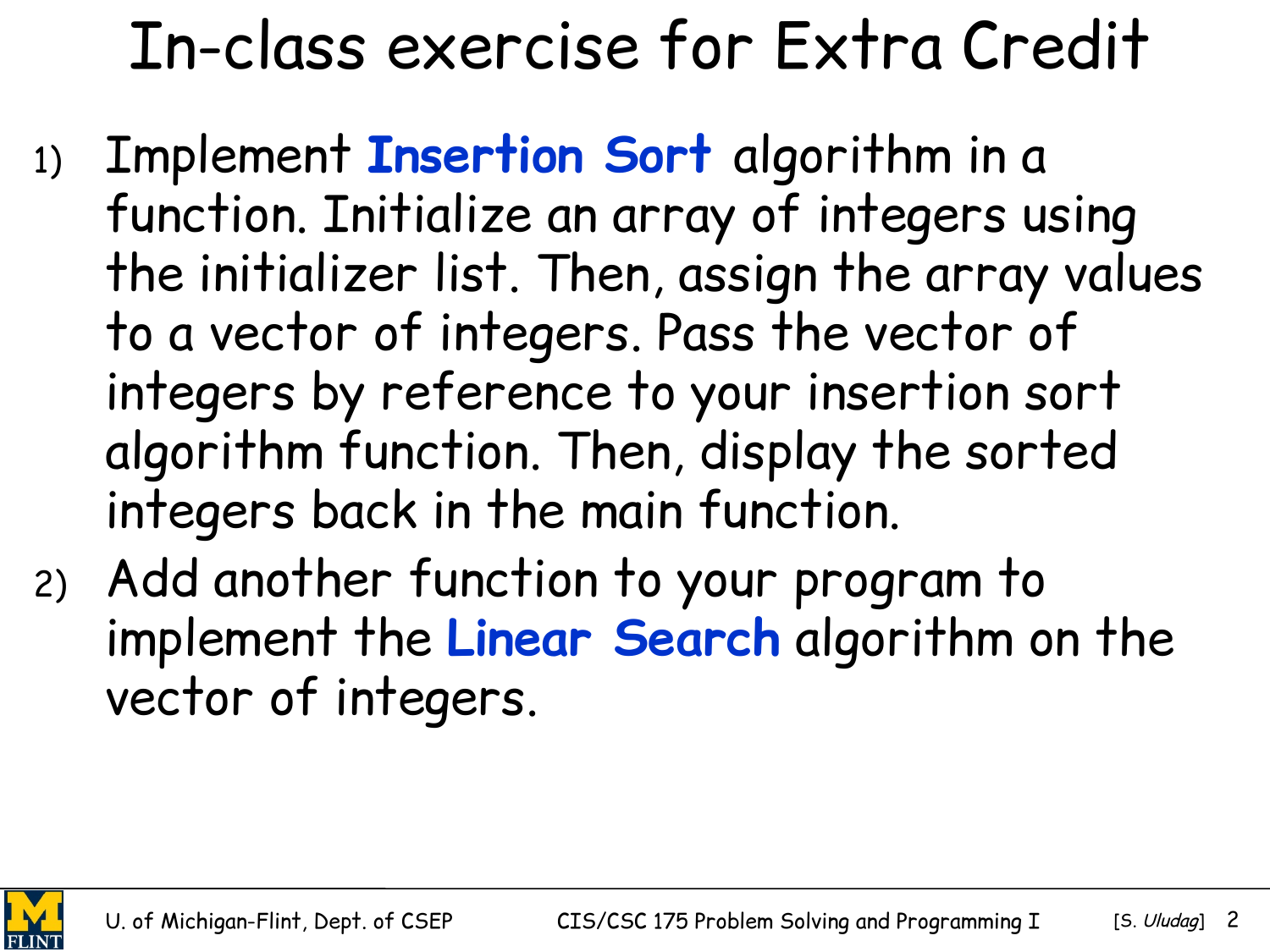

# In-class exercise for Extra Credit
Implement Insertion Sort algorithm in a function. Initialize an array of integers using the initializer list. Then, assign the array values to a vector of integers. Pass the vector of integers by reference to your insertion sort algorithm function. Then, display the sorted integers back in the main function.
Add another function to your program to implement the Linear Search algorithm on the vector of integers.
U. of Michigan-Flint, Dept. of CSEP
CIS/CSC 175 Problem Solving and Programming I
2